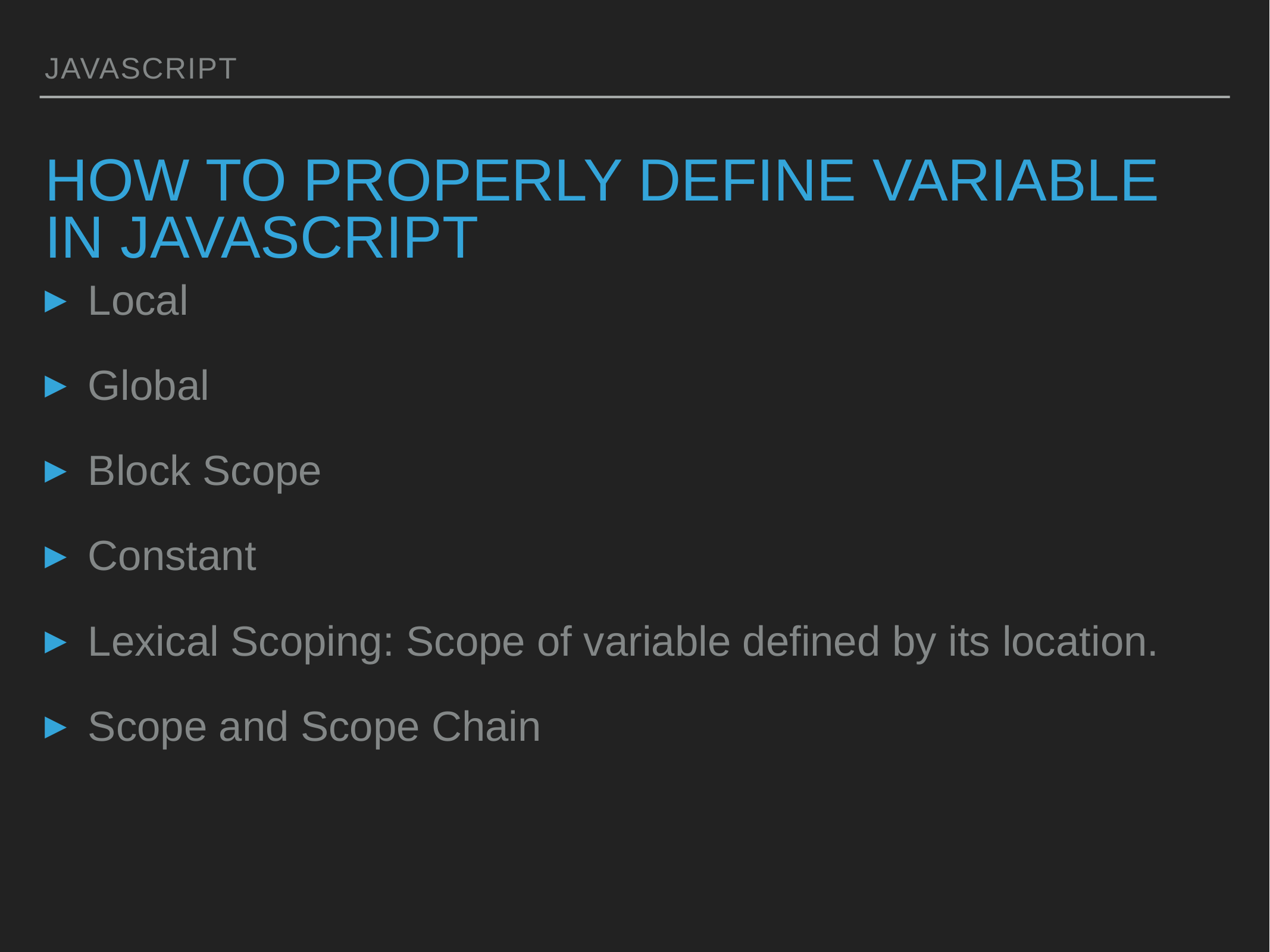

Javascript
# How to properly define variable in javascript
Local
Global
Block Scope
Constant
Lexical Scoping: Scope of variable defined by its location.
Scope and Scope Chain